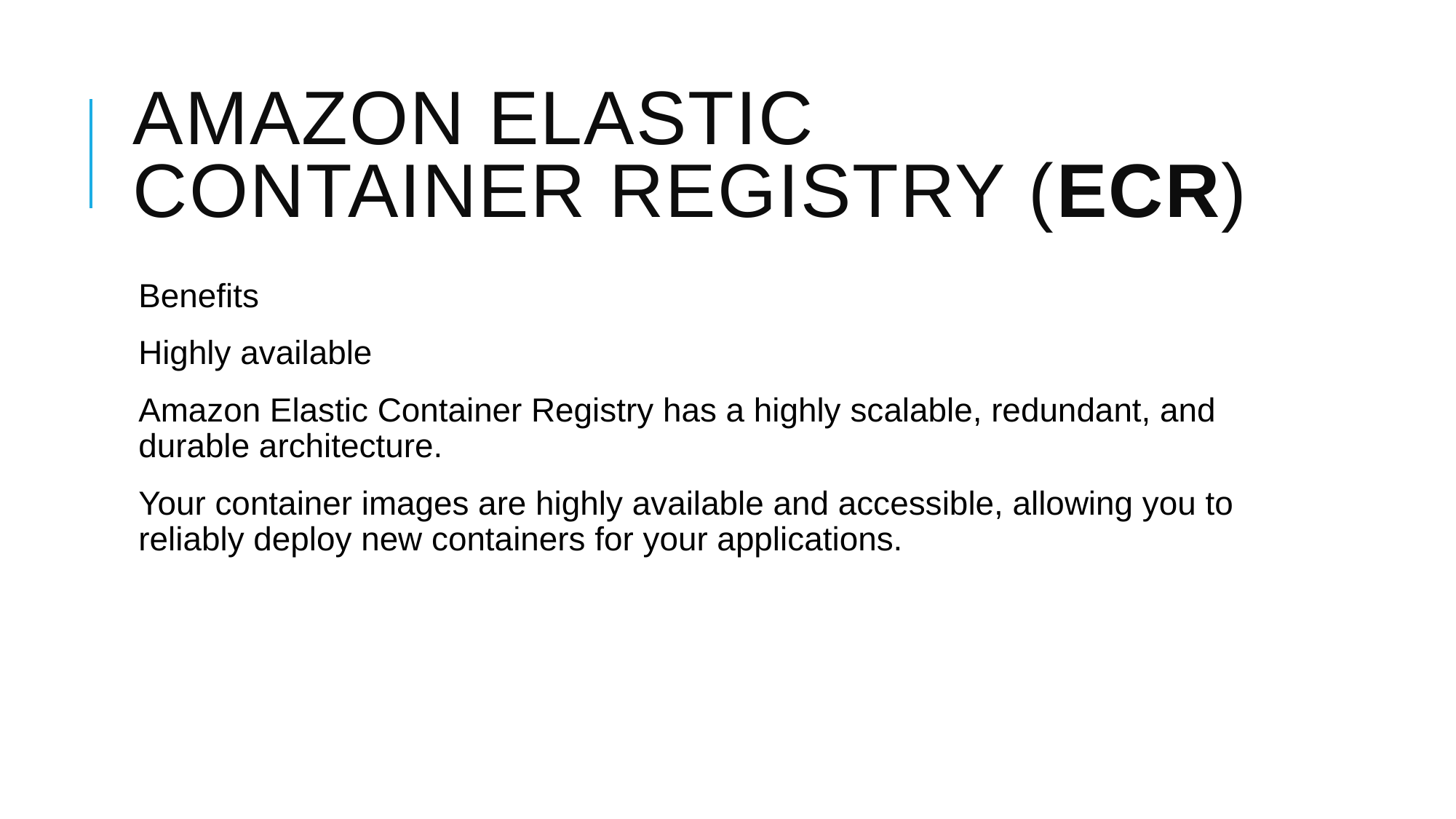

# Amazon Elastic Container Registry (ECR)
Benefits
Highly available
Amazon Elastic Container Registry has a highly scalable, redundant, and durable architecture.
Your container images are highly available and accessible, allowing you to reliably deploy new containers for your applications.